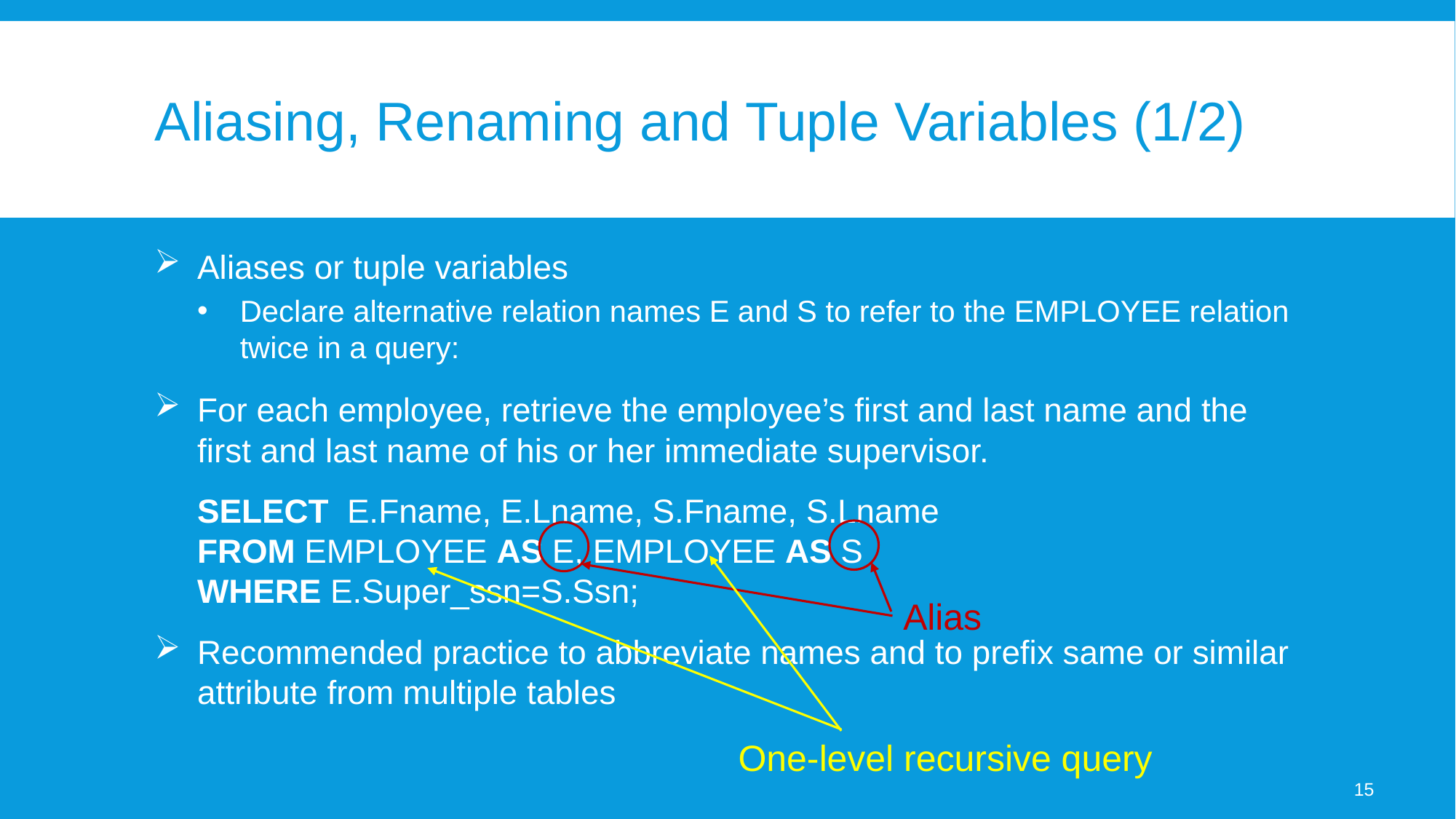

# Aliasing, Renaming and Tuple Variables (1/2)
Aliases or tuple variables
Declare alternative relation names E and S to refer to the EMPLOYEE relation twice in a query:
For each employee, retrieve the employee’s first and last name and the first and last name of his or her immediate supervisor.
	SELECT  E.Fname, E.Lname, S.Fname, S.Lname
FROM EMPLOYEE AS E, EMPLOYEE AS S
WHERE E.Super_ssn=S.Ssn;
Recommended practice to abbreviate names and to prefix same or similar attribute from multiple tables

Alias
One-level recursive query
15